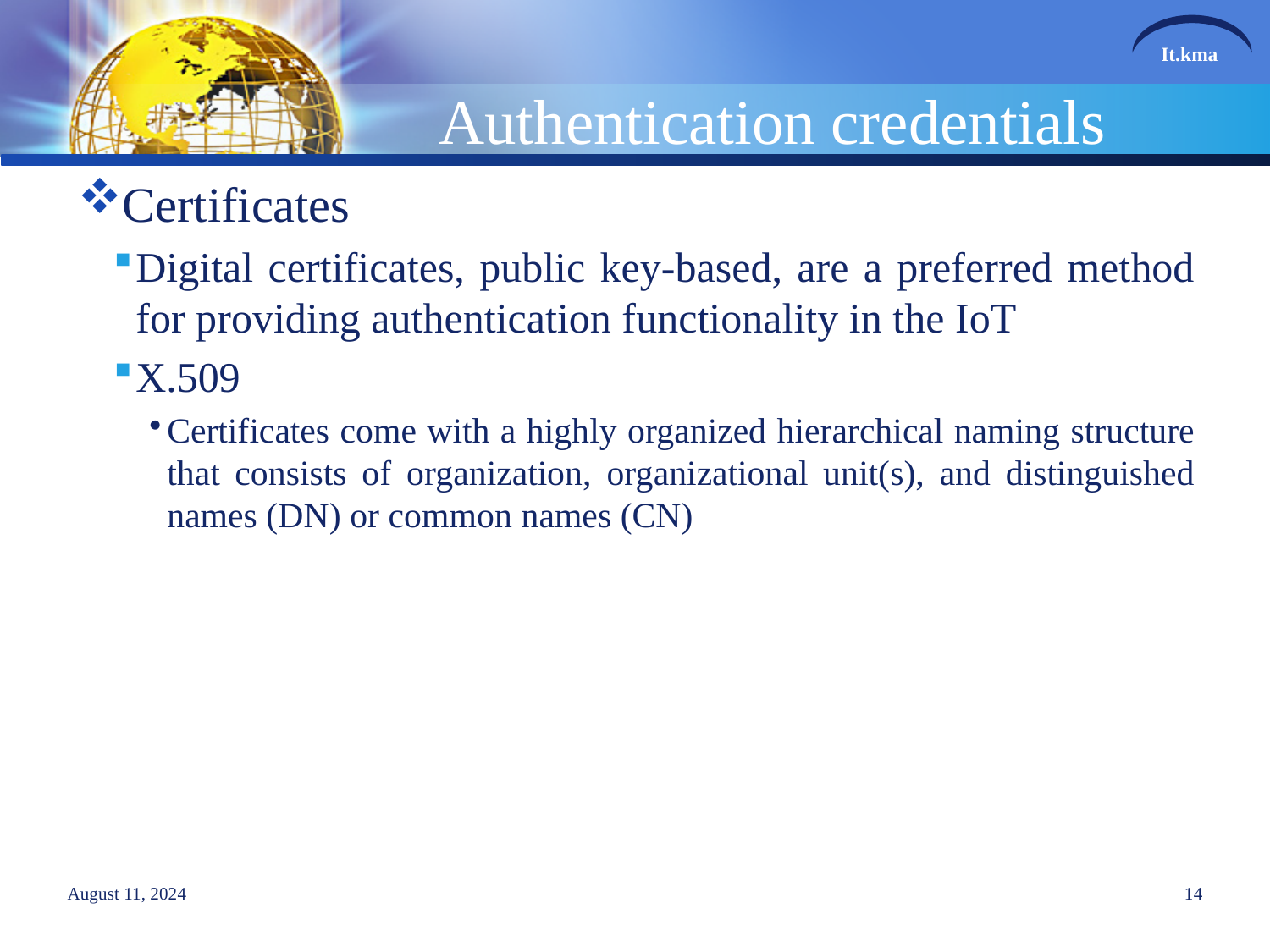

# Authentication credentials
Certificates
Digital certificates, public key-based, are a preferred method for providing authentication functionality in the IoT
X.509
Certificates come with a highly organized hierarchical naming structure that consists of organization, organizational unit(s), and distinguished names (DN) or common names (CN)